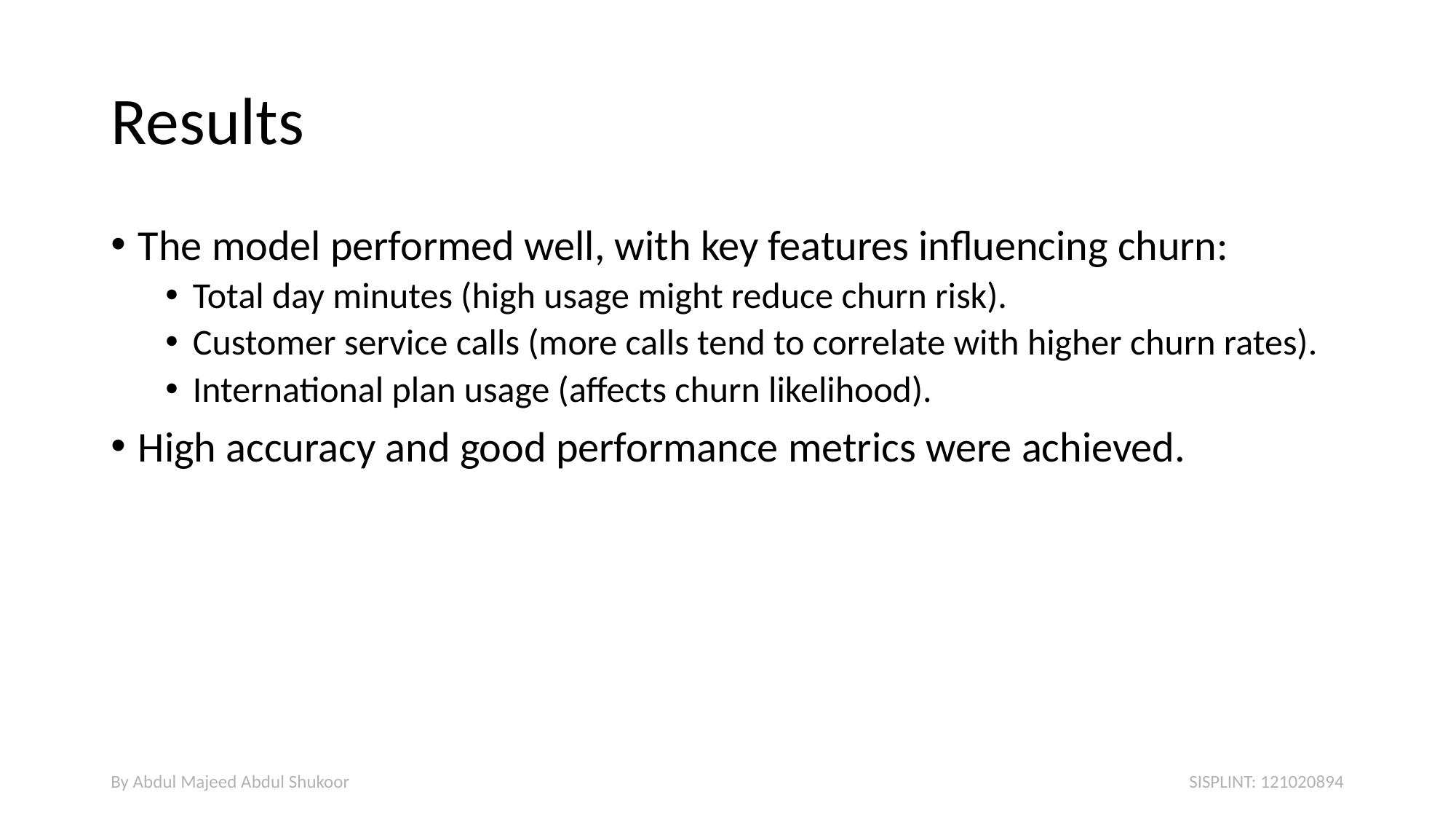

# Results
The model performed well, with key features influencing churn:
Total day minutes (high usage might reduce churn risk).
Customer service calls (more calls tend to correlate with higher churn rates).
International plan usage (affects churn likelihood).
High accuracy and good performance metrics were achieved.
By Abdul Majeed Abdul Shukoor
SISPLINT: 121020894